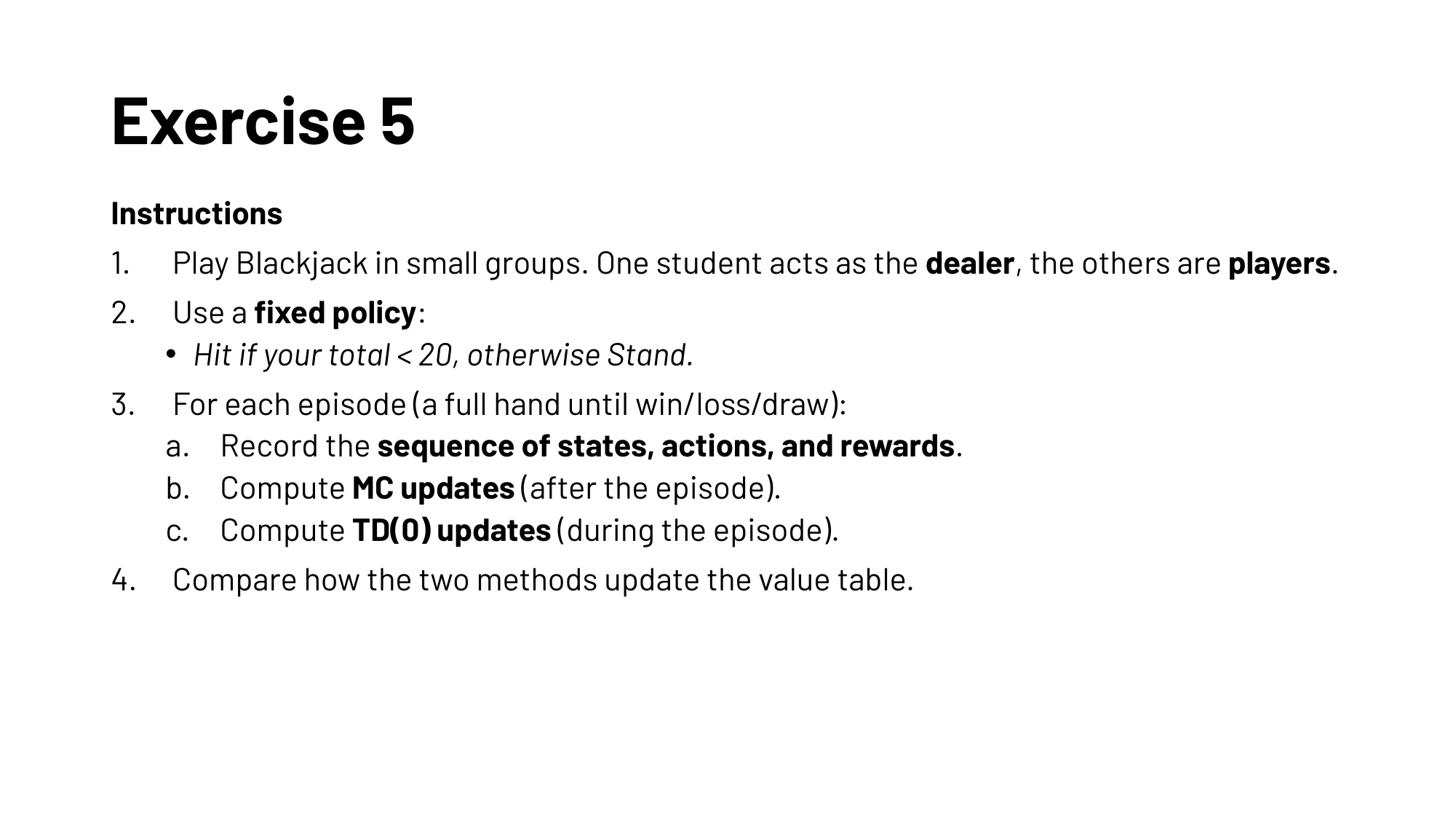

# Exercise 5
Instructions
Play Blackjack in small groups. One student acts as the dealer, the others are players.
Use a fixed policy:
Hit if your total < 20, otherwise Stand.
For each episode (a full hand until win/loss/draw):
Record the sequence of states, actions, and rewards.
Compute MC updates (after the episode).
Compute TD(0) updates (during the episode).
Compare how the two methods update the value table.